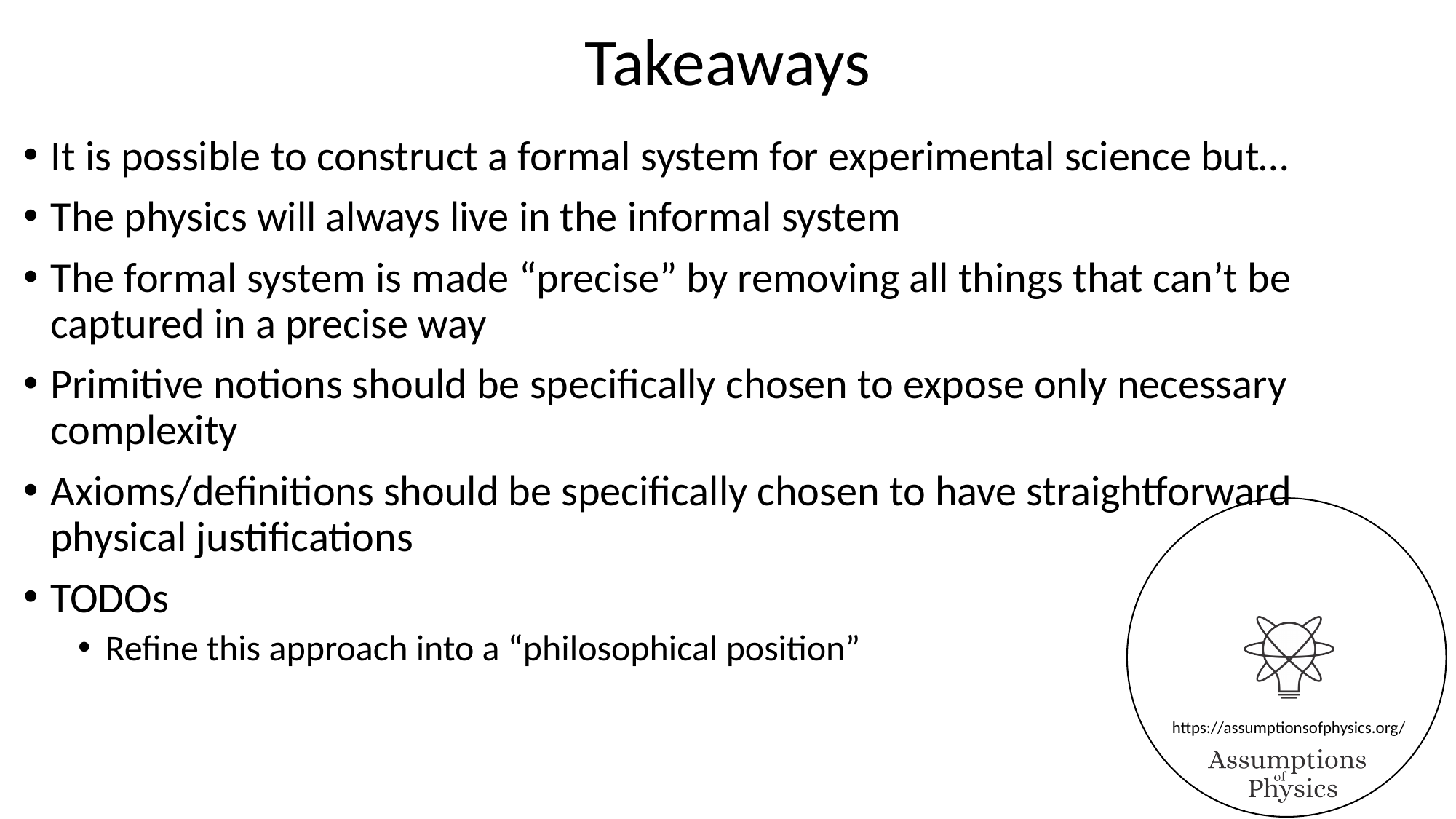

# Takeaways
It is possible to construct a formal system for experimental science but…
The physics will always live in the informal system
The formal system is made “precise” by removing all things that can’t be captured in a precise way
Primitive notions should be specifically chosen to expose only necessary complexity
Axioms/definitions should be specifically chosen to have straightforward physical justifications
TODOs
Refine this approach into a “philosophical position”